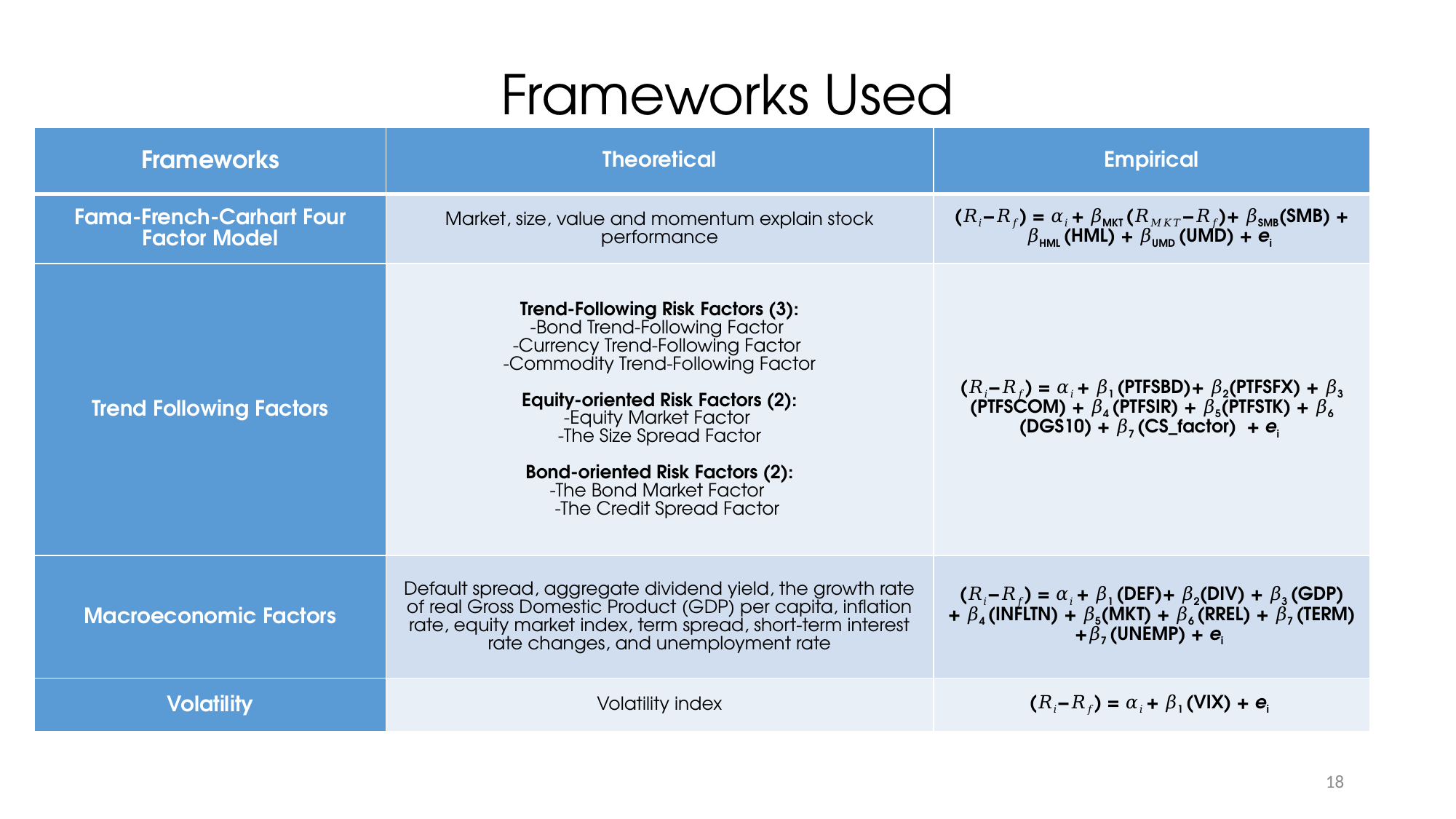

# Frameworks Used
| Frameworks | Theoretical | Empirical |
| --- | --- | --- |
| Fama-French-Carhart Four Factor Model | Market, size, value and momentum explain stock performance | (𝑅𝑖−𝑅𝑓) = 𝛼𝑖 + 𝛽MKT (𝑅𝑀𝐾𝑇−𝑅𝑓)+ 𝛽SMB(SMB) + 𝛽HML (HML) + 𝛽UMD (UMD) + ei |
| Trend Following Factors | Trend-Following Risk Factors (3): -Bond Trend-Following Factor -Currency Trend-Following Factor -Commodity Trend-Following Factor Equity-oriented Risk Factors (2): -Equity Market Factor -The Size Spread Factor Bond-oriented Risk Factors (2): -The Bond Market Factor -The Credit Spread Factor | (𝑅𝑖−𝑅𝑓) = 𝛼𝑖 + 𝛽1 (PTFSBD)+ 𝛽2(PTFSFX) + 𝛽3 (PTFSCOM) + 𝛽4 (PTFSIR) + 𝛽5(PTFSTK) + 𝛽6 (DGS10) + 𝛽7 (CS\_factor) + ei |
| Macroeconomic Factors | Default spread, aggregate dividend yield, the growth rate of real Gross Domestic Product (GDP) per capita, inflation rate, equity market index, term spread, short-term interest rate changes, and unemployment rate | (𝑅𝑖−𝑅𝑓) = 𝛼𝑖 + 𝛽1 (DEF)+ 𝛽2(DIV) + 𝛽3 (GDP) + 𝛽4 (INFLTN) + 𝛽5(MKT) + 𝛽6 (RREL) + 𝛽7 (TERM) +𝛽7 (UNEMP) + ei |
| Volatility | Volatility index | (𝑅𝑖−𝑅𝑓) = 𝛼𝑖 + 𝛽1 (VIX) + ei |

18